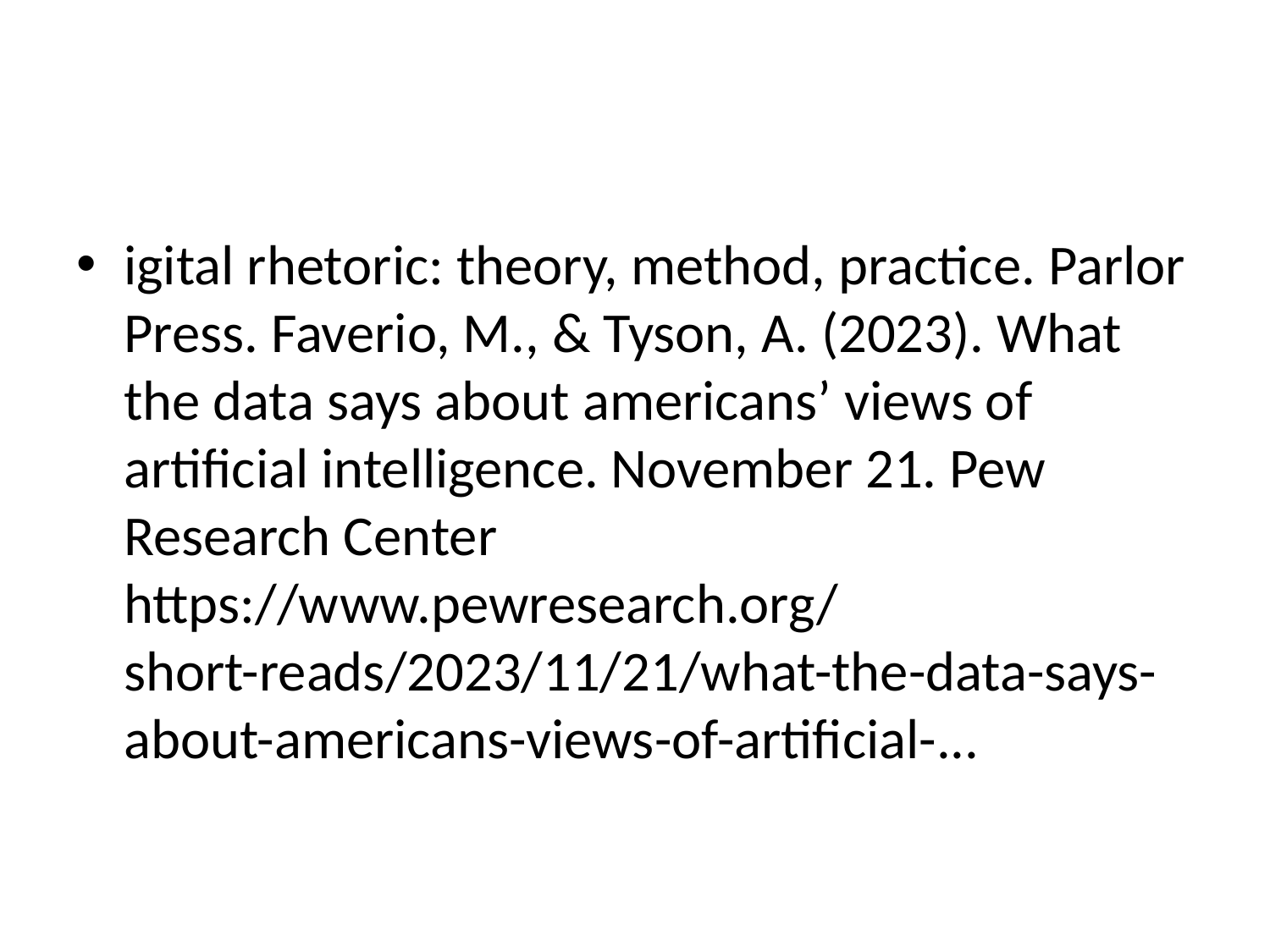

#
igital rhetoric: theory, method, practice. Parlor Press. Faverio, M., & Tyson, A. (2023). What the data says about americans’ views of artificial intelligence. November 21. Pew Research Center https://www.pewresearch.org/ short-reads/2023/11/21/what-the-data-says-about-americans-views-of-artificial-...